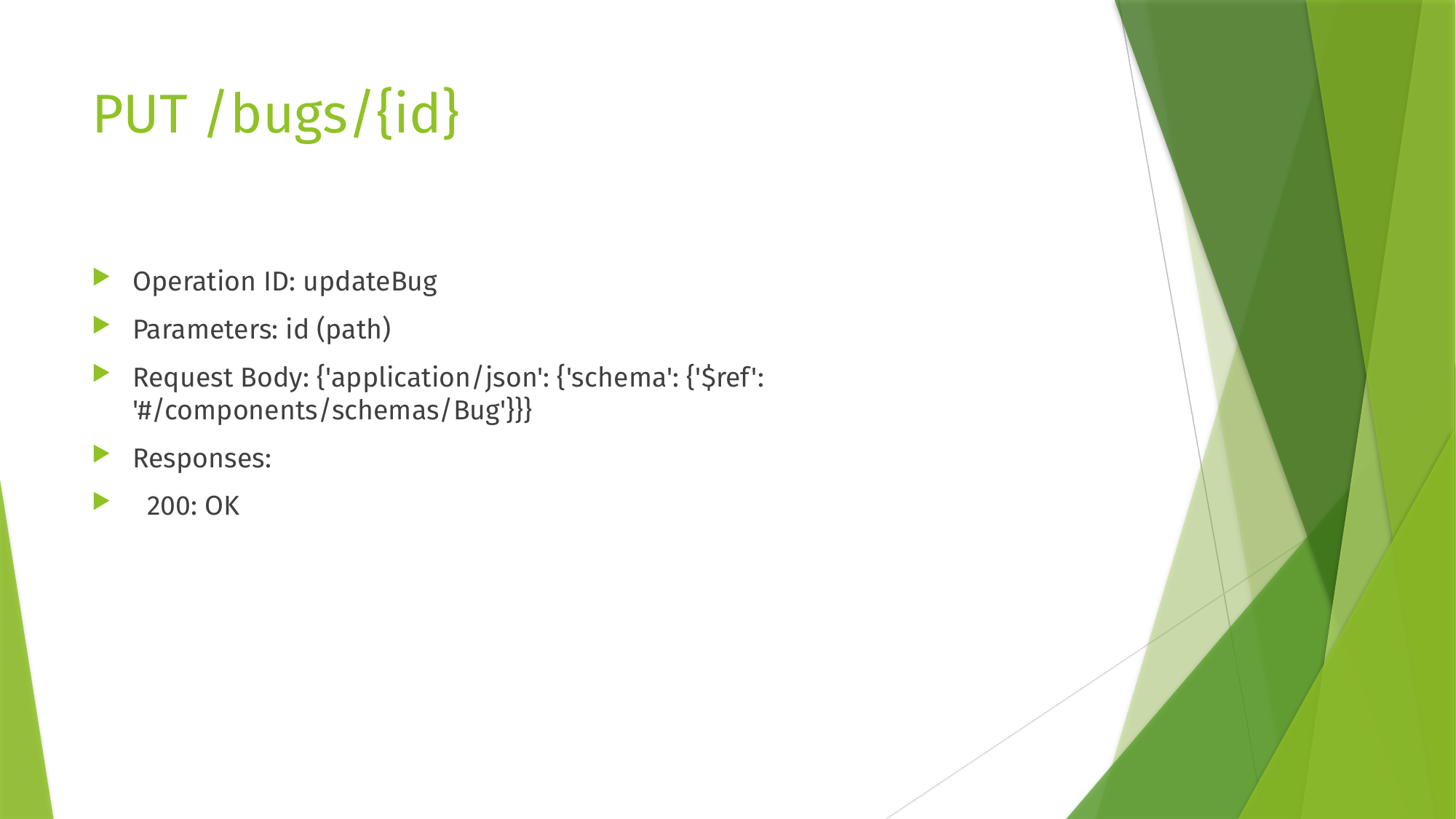

# PUT /bugs/{id}
Operation ID: updateBug
Parameters: id (path)
Request Body: {'application/json': {'schema': {'$ref': '#/components/schemas/Bug'}}}
Responses:
  200: OK